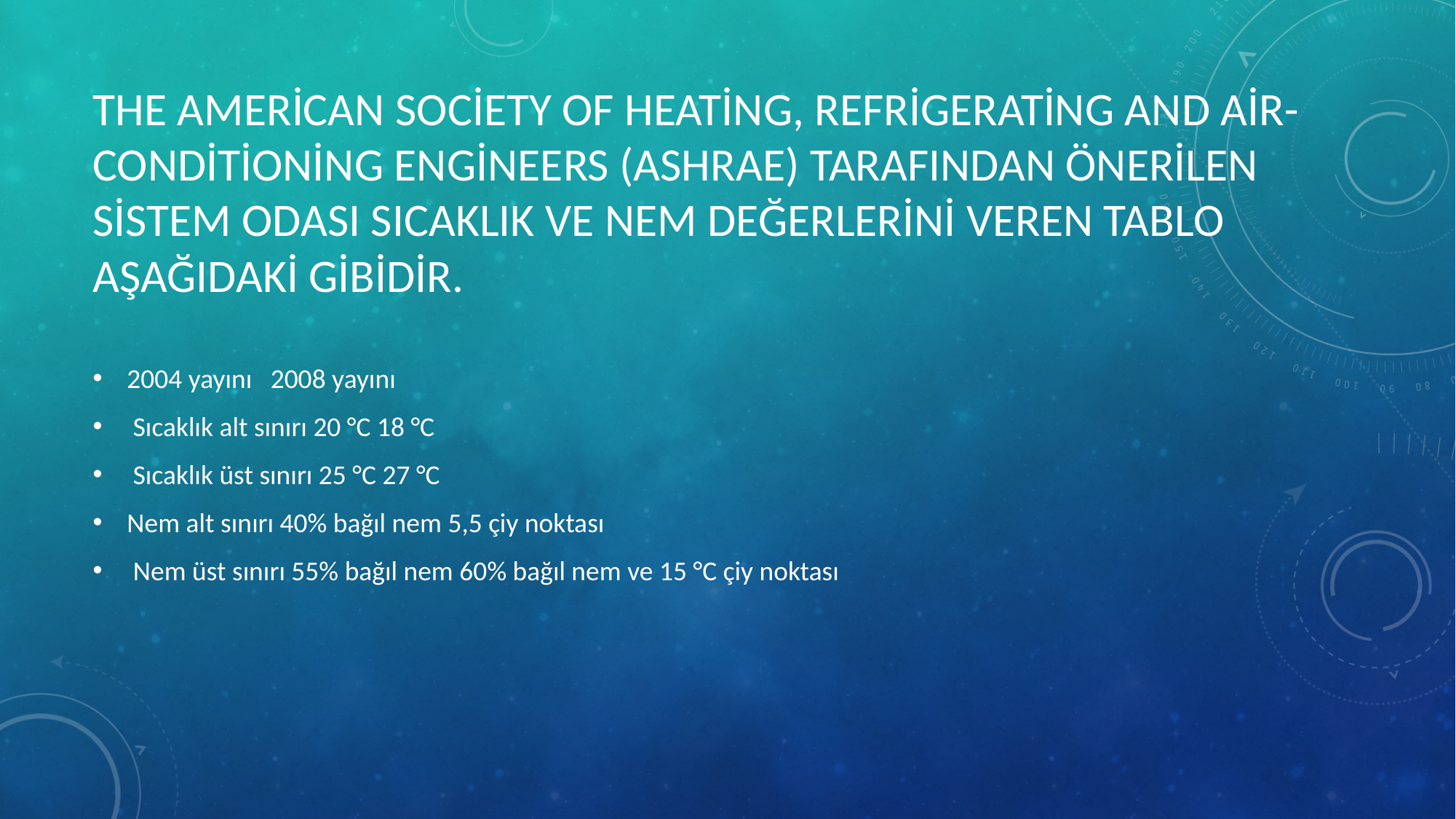

# The American Society of Heating, Refrigerating and Air-Conditioning Engineers (ASHRAE) tarafından önerilen sistem odası sıcaklık ve nem değerlerini veren tablo aşağıdaki gibidir.
2004 yayını   2008 yayını
 Sıcaklık alt sınırı 20 °C 18 °C
 Sıcaklık üst sınırı 25 °C 27 °C
Nem alt sınırı 40% bağıl nem 5,5 çiy noktası
 Nem üst sınırı 55% bağıl nem 60% bağıl nem ve 15 °C çiy noktası